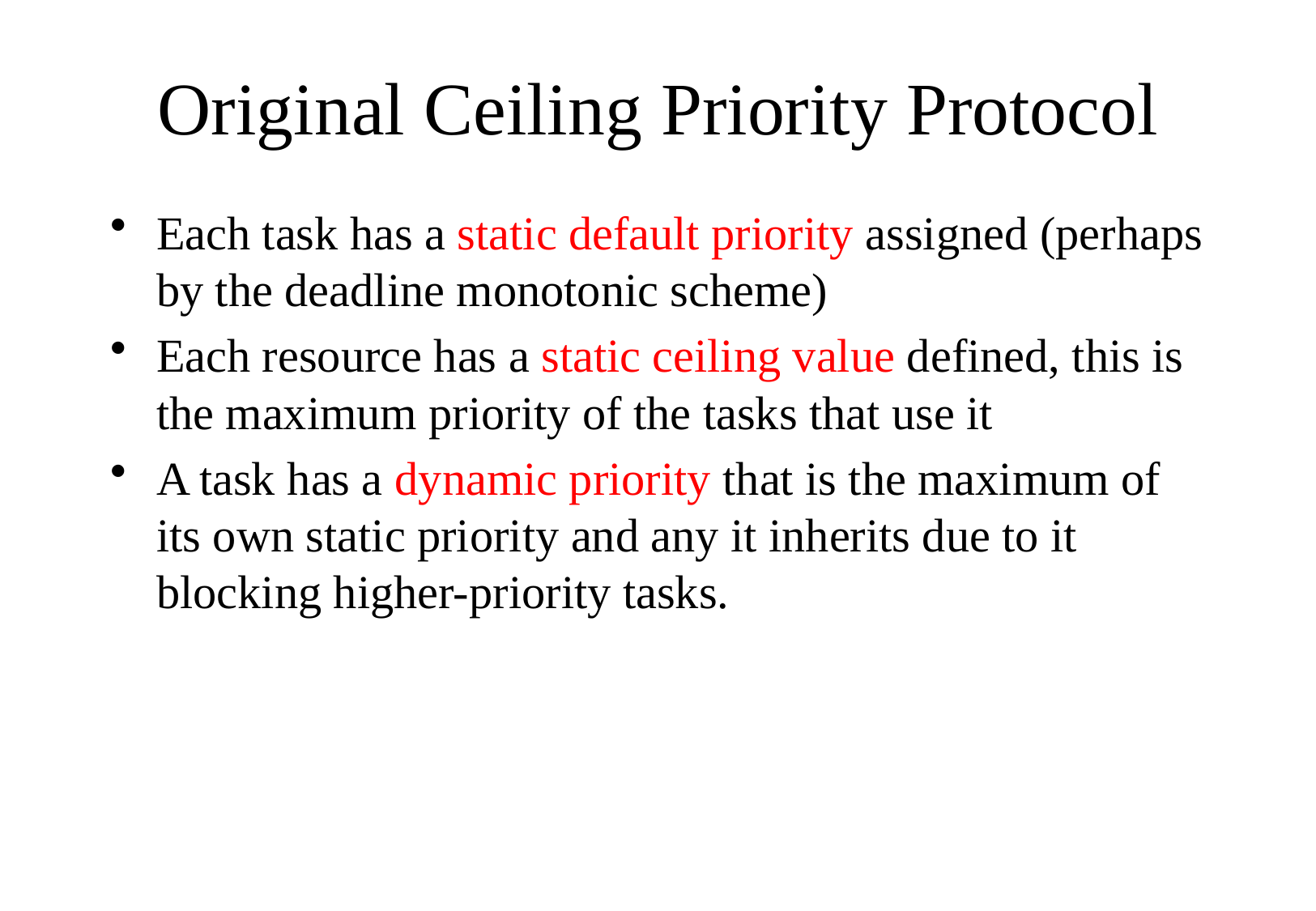

# Original Ceiling Priority Protocol
Each task has a static default priority assigned (perhaps by the deadline monotonic scheme)
Each resource has a static ceiling value defined, this is the maximum priority of the tasks that use it
A task has a dynamic priority that is the maximum of its own static priority and any it inherits due to it blocking higher-priority tasks.